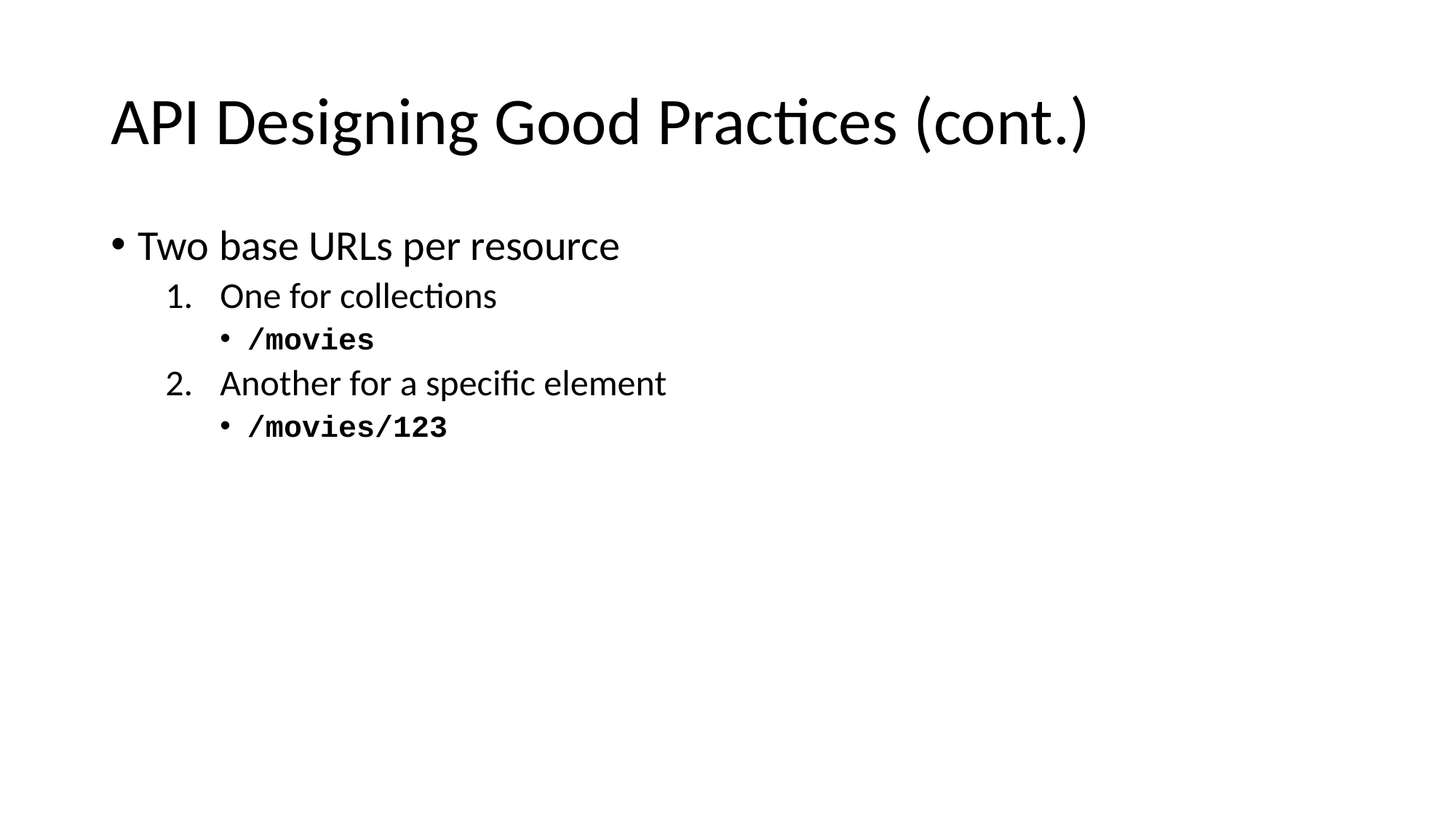

# API Designing Good Practices (cont.)
Two base URLs per resource
One for collections
/movies
Another for a specific element
/movies/123